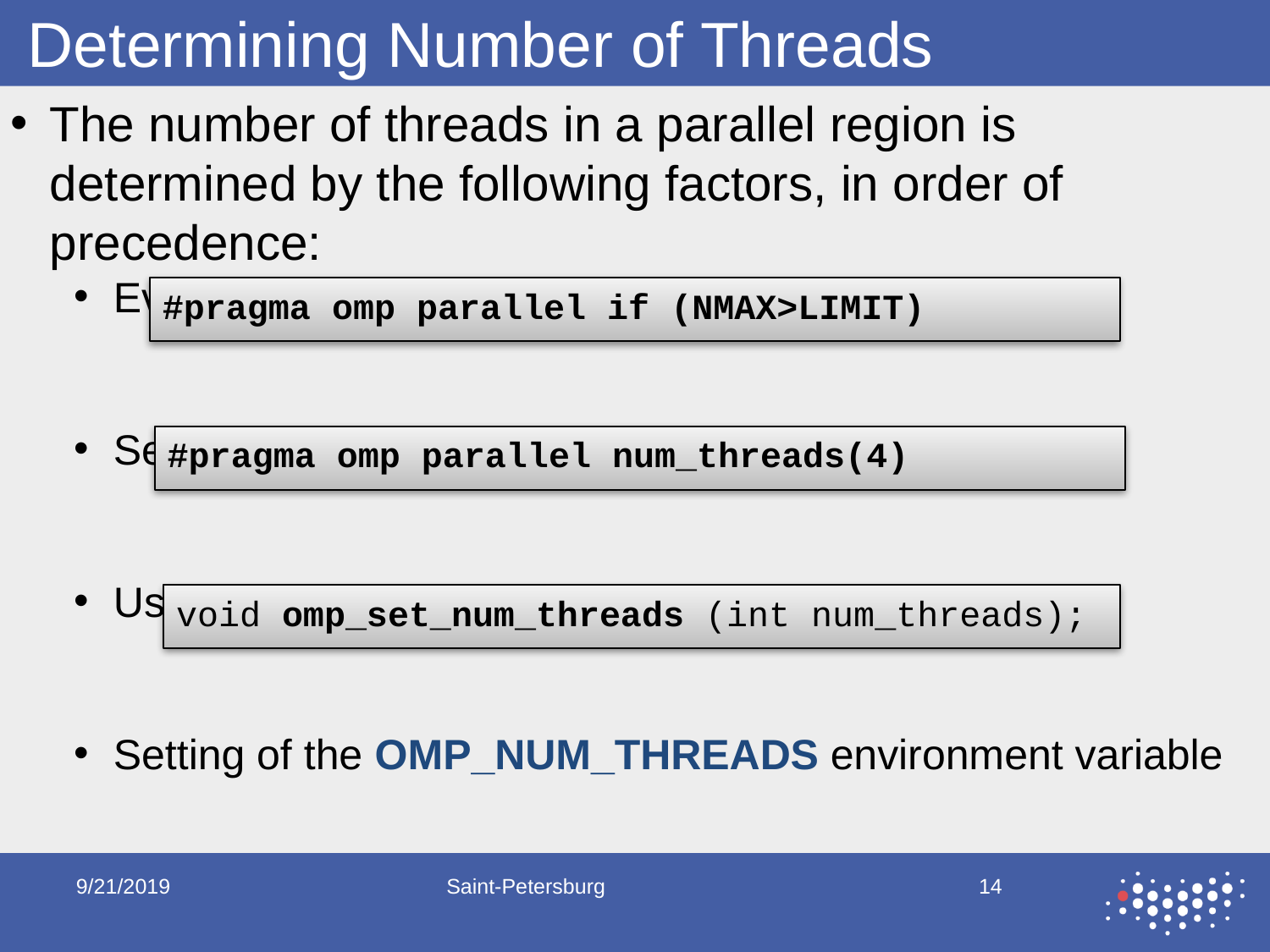

# Determining Number of Threads
The number of threads in a parallel region is determined by the following factors, in order of precedence:
Evaluation of the if clause

Setting of the num_threads clause

Use of the omp_set_num_threads() library function

Setting of the OMP_NUM_THREADS environment variable
#pragma omp parallel if (NMAX>LIMIT)

#pragma omp parallel num_threads(4)

void omp_set_num_threads (int num_threads);

9/21/2019
Saint-Petersburg
14